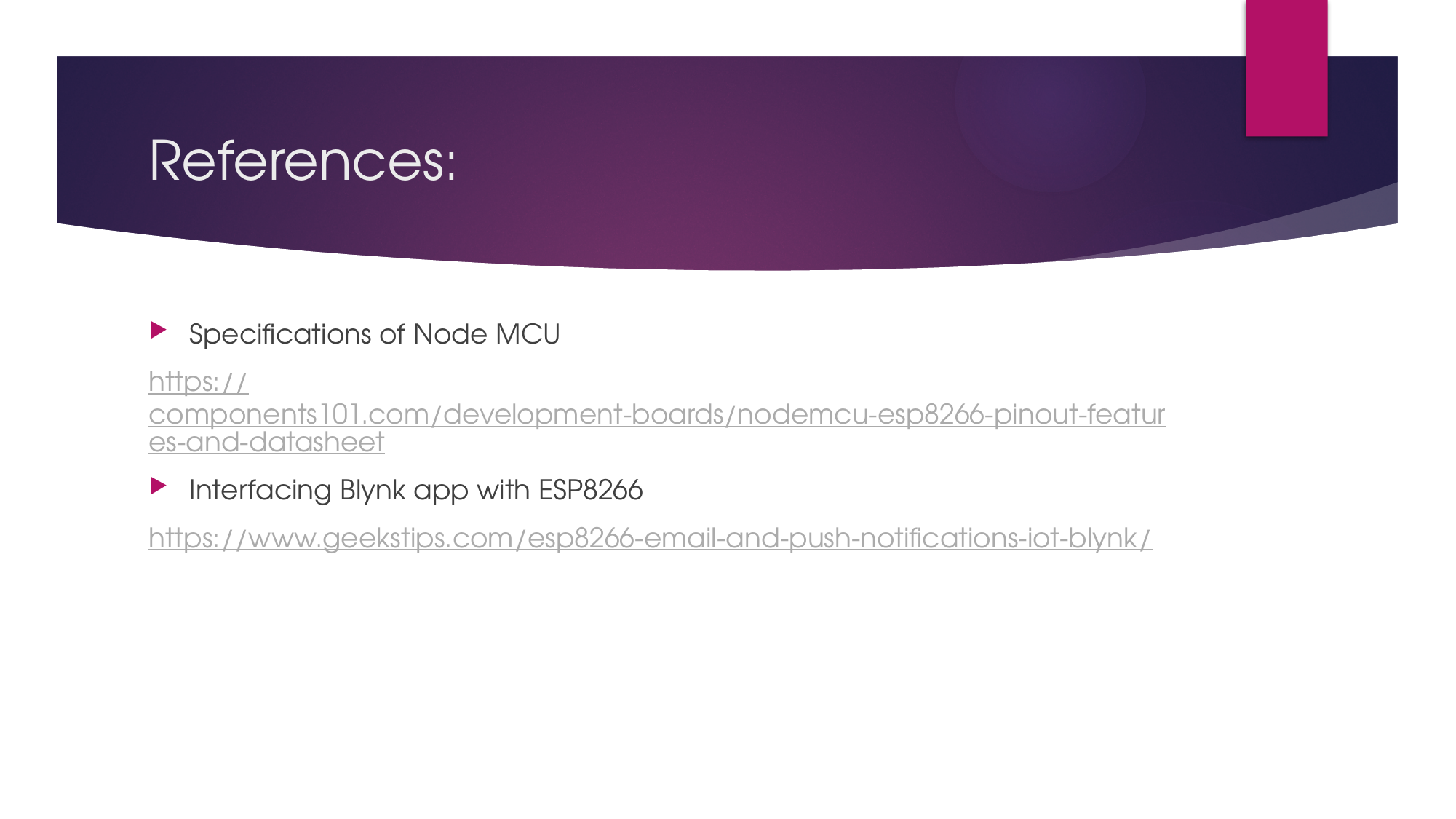

# References:
Specifications of Node MCU
https://components101.com/development-boards/nodemcu-esp8266-pinout-features-and-datasheet
Interfacing Blynk app with ESP8266
https://www.geekstips.com/esp8266-email-and-push-notifications-iot-blynk/